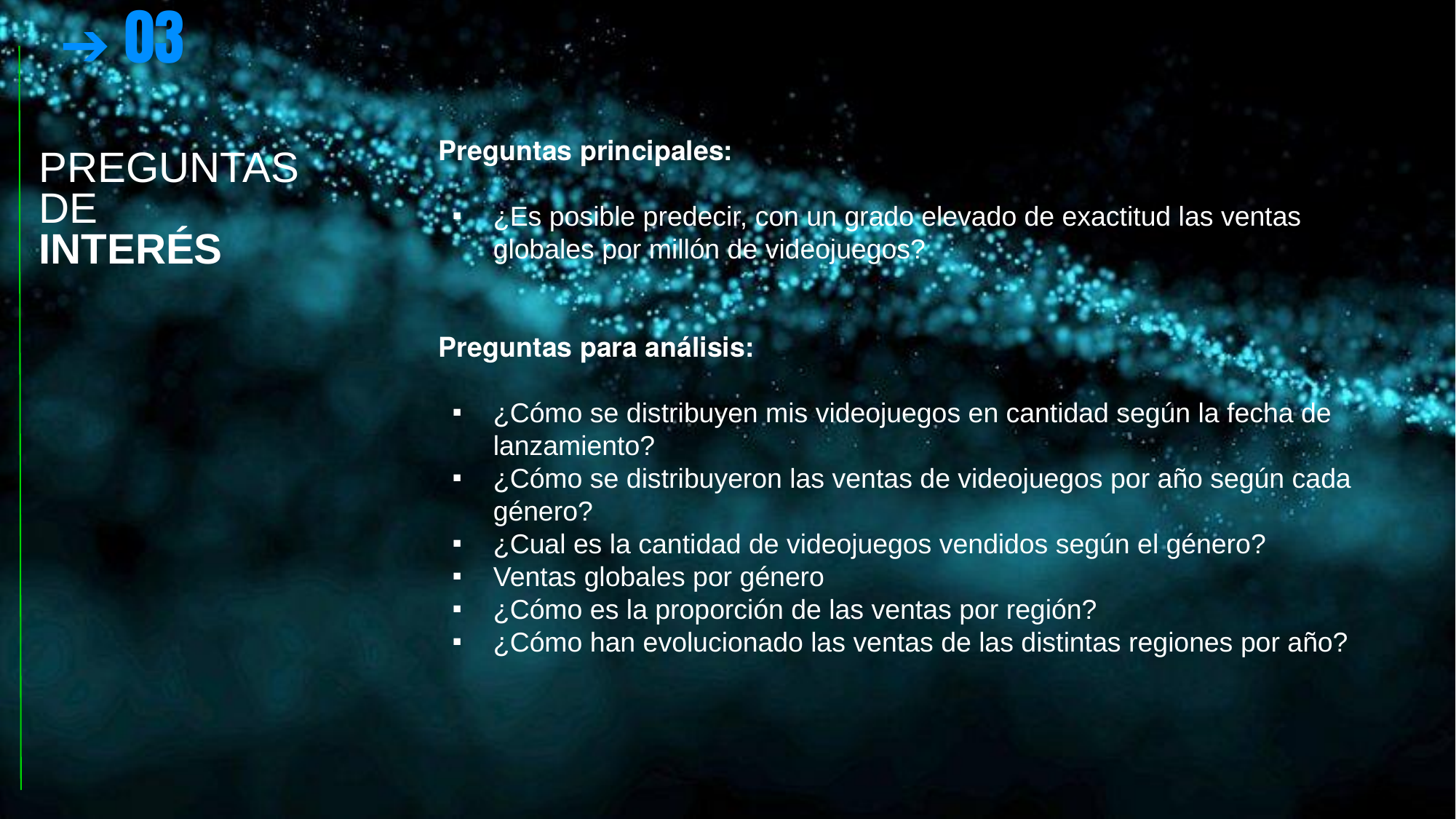

03
Preguntas principales:

¿Es posible predecir, con un grado elevado de exactitud las ventas globales por millón de videojuegos?

Preguntas para análisis:

¿Cómo se distribuyen mis videojuegos en cantidad según la fecha de lanzamiento?
¿Cómo se distribuyeron las ventas de videojuegos por año según cada género?
¿Cual es la cantidad de videojuegos vendidos según el género?
Ventas globales por género
¿Cómo es la proporción de las ventas por región?
¿Cómo han evolucionado las ventas de las distintas regiones por año?
PREGUNTAS DE
INTERÉS
5